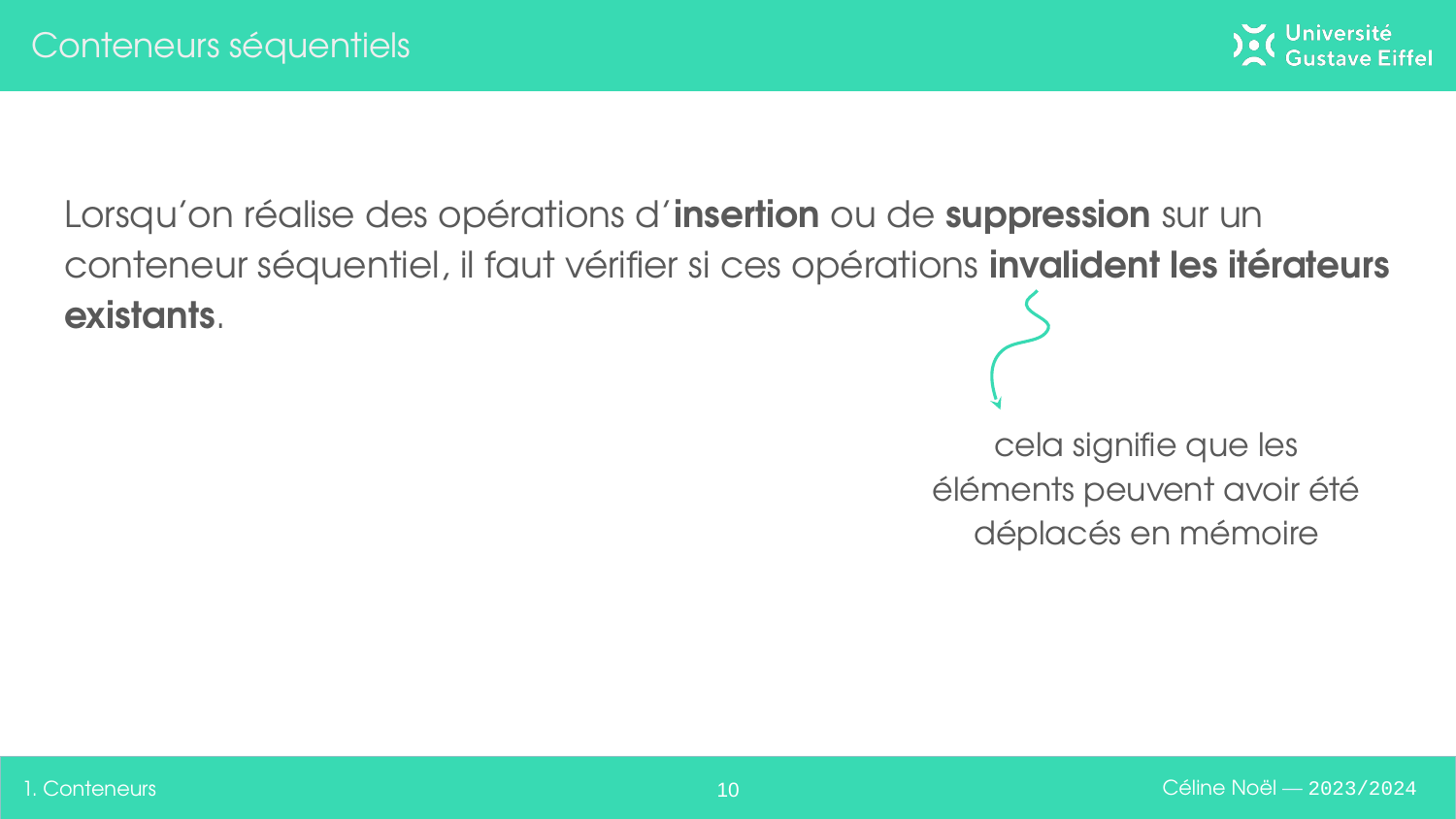

# Conteneurs séquentiels
Lorsqu’on réalise des opérations d’insertion ou de suppression sur un conteneur séquentiel, il faut vérifier si ces opérations invalident les itérateurs existants.

cela signifie que les éléments peuvent avoir été déplacés en mémoire
1. Conteneurs
10